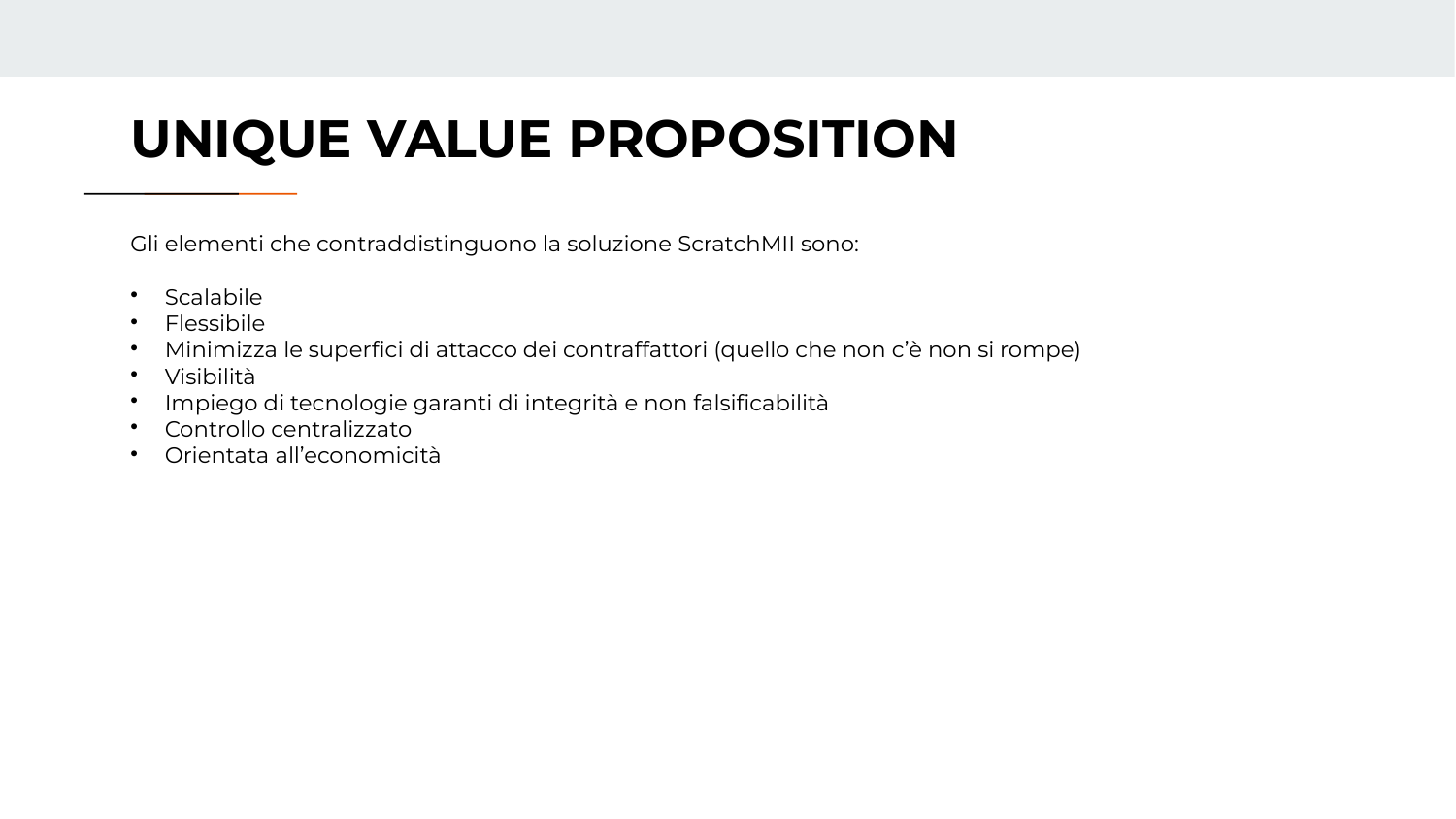

UNIQUE VALUE PROPOSITION
Gli elementi che contraddistinguono la soluzione ScratchMII sono:

Scalabile
Flessibile
Minimizza le superfici di attacco dei contraffattori (quello che non c’è non si rompe)
Visibilità
Impiego di tecnologie garanti di integrità e non falsificabilità
Controllo centralizzato
Orientata all’economicità